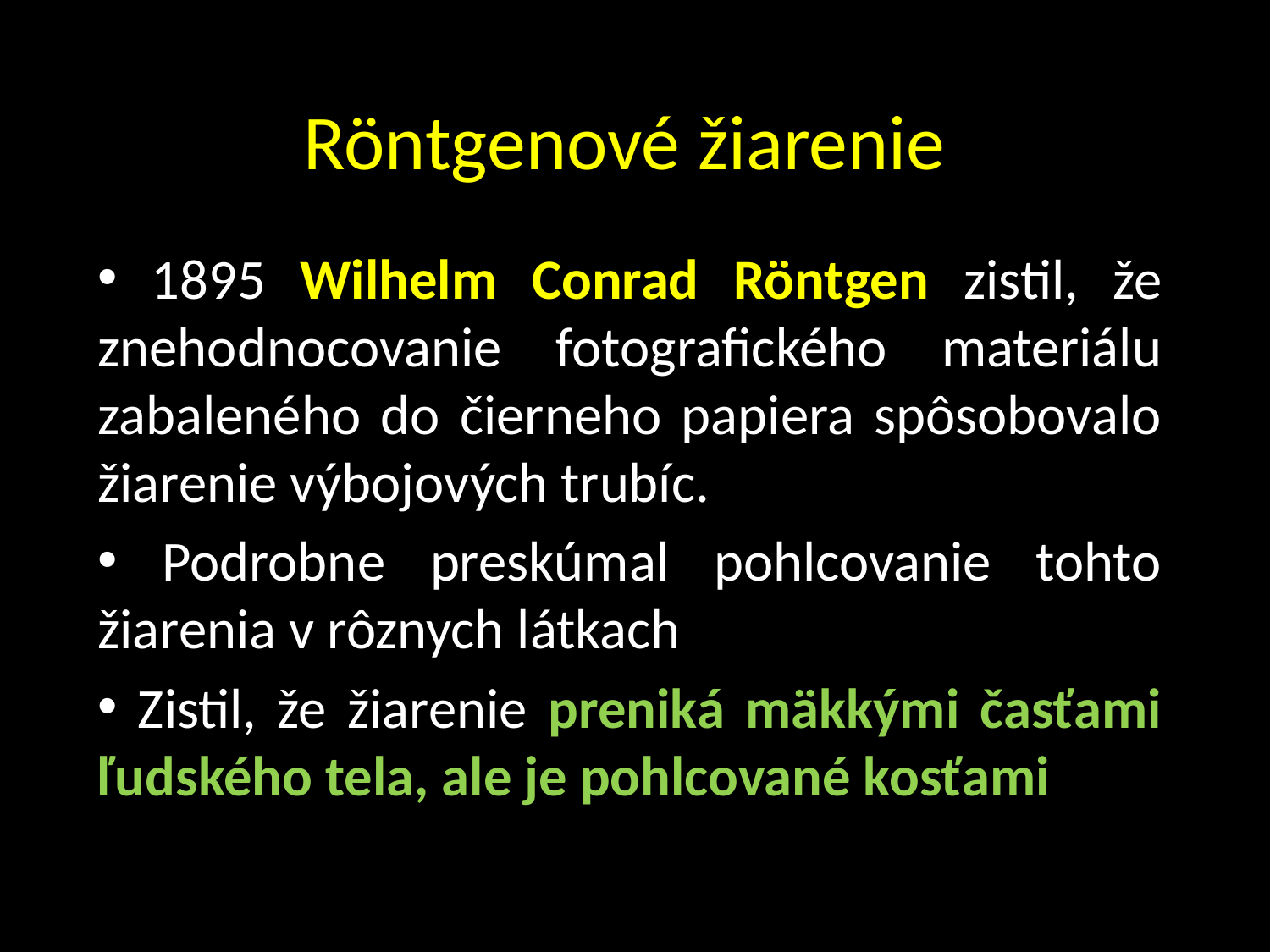

# Röntgenové žiarenie
 1895 Wilhelm Conrad Röntgen zistil, že znehodnocovanie fotografického materiálu zabaleného do čierneho papiera spôsobovalo žiarenie výbojových trubíc.
 Podrobne preskúmal pohlcovanie tohto žiarenia v rôznych látkach
 Zistil, že žiarenie preniká mäkkými časťami ľudského tela, ale je pohlcované kosťami